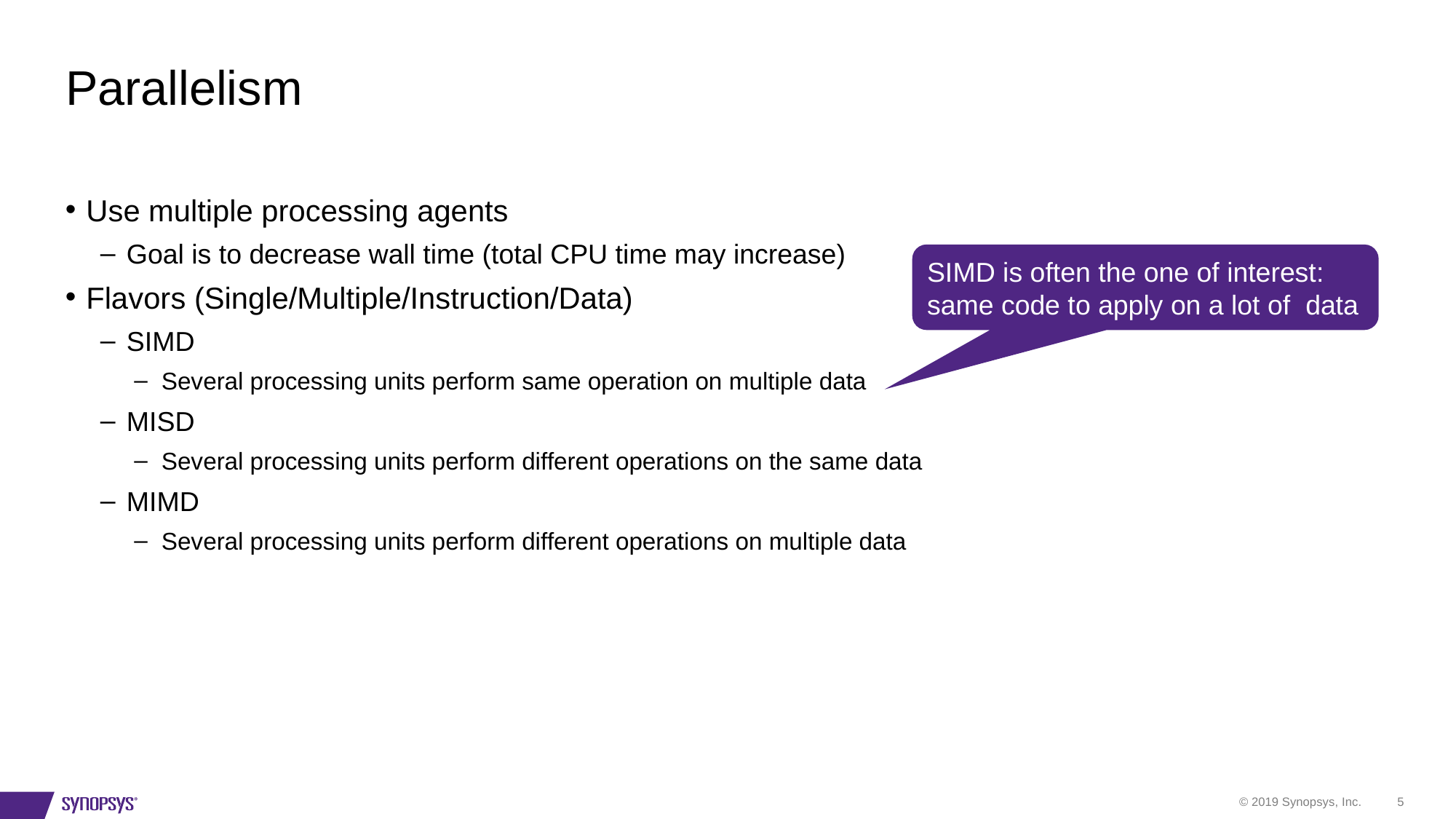

# Parallelism
Use multiple processing agents
Goal is to decrease wall time (total CPU time may increase)
Flavors (Single/Multiple/Instruction/Data)
SIMD
Several processing units perform same operation on multiple data
MISD
Several processing units perform different operations on the same data
MIMD
Several processing units perform different operations on multiple data

SIMD is often the one of interest: same code to apply on a lot of  data